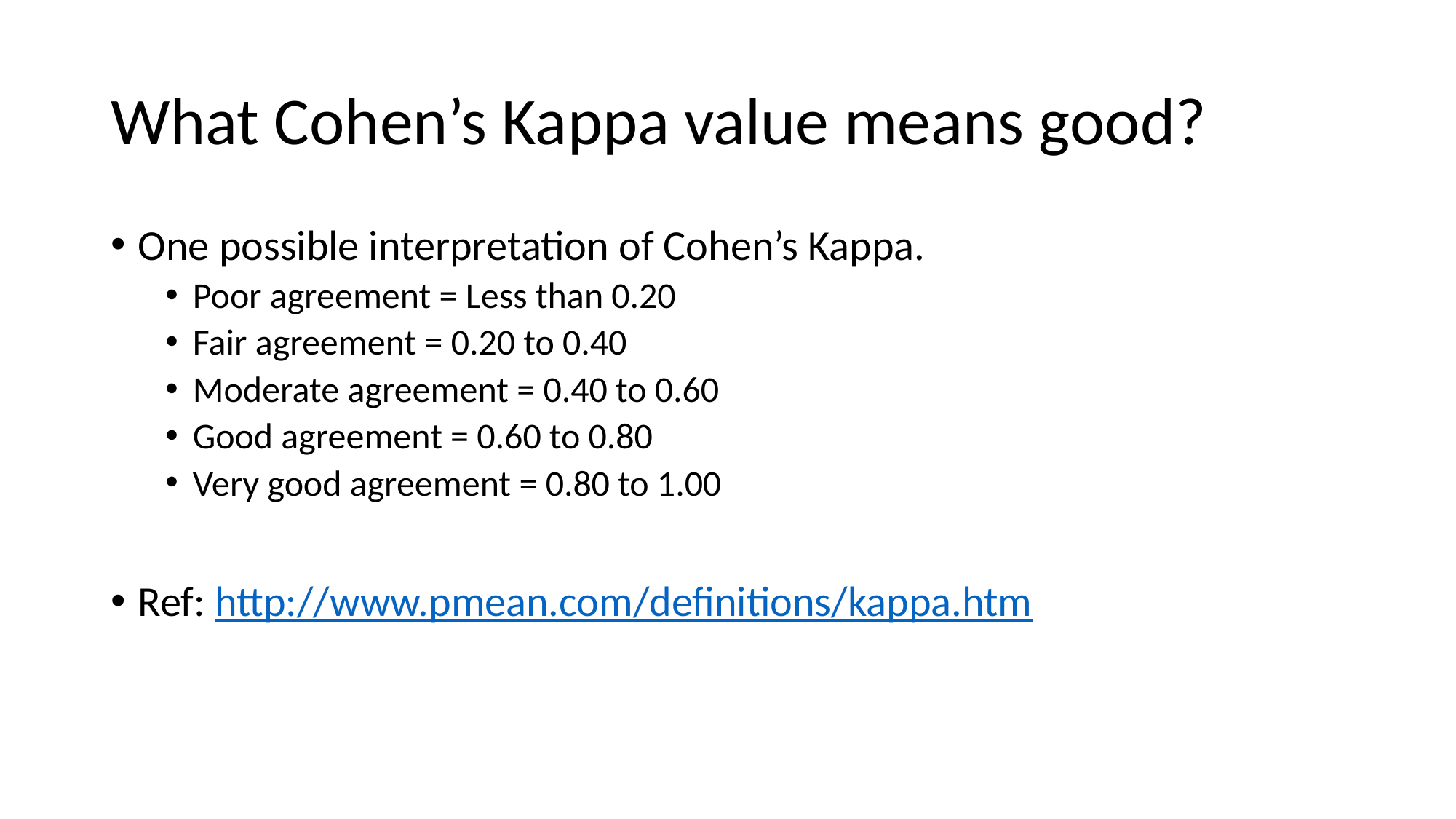

# What Cohen’s Kappa value means good?
One possible interpretation of Cohen’s Kappa.
Poor agreement = Less than 0.20
Fair agreement = 0.20 to 0.40
Moderate agreement = 0.40 to 0.60
Good agreement = 0.60 to 0.80
Very good agreement = 0.80 to 1.00

Ref: http://www.pmean.com/definitions/kappa.htm